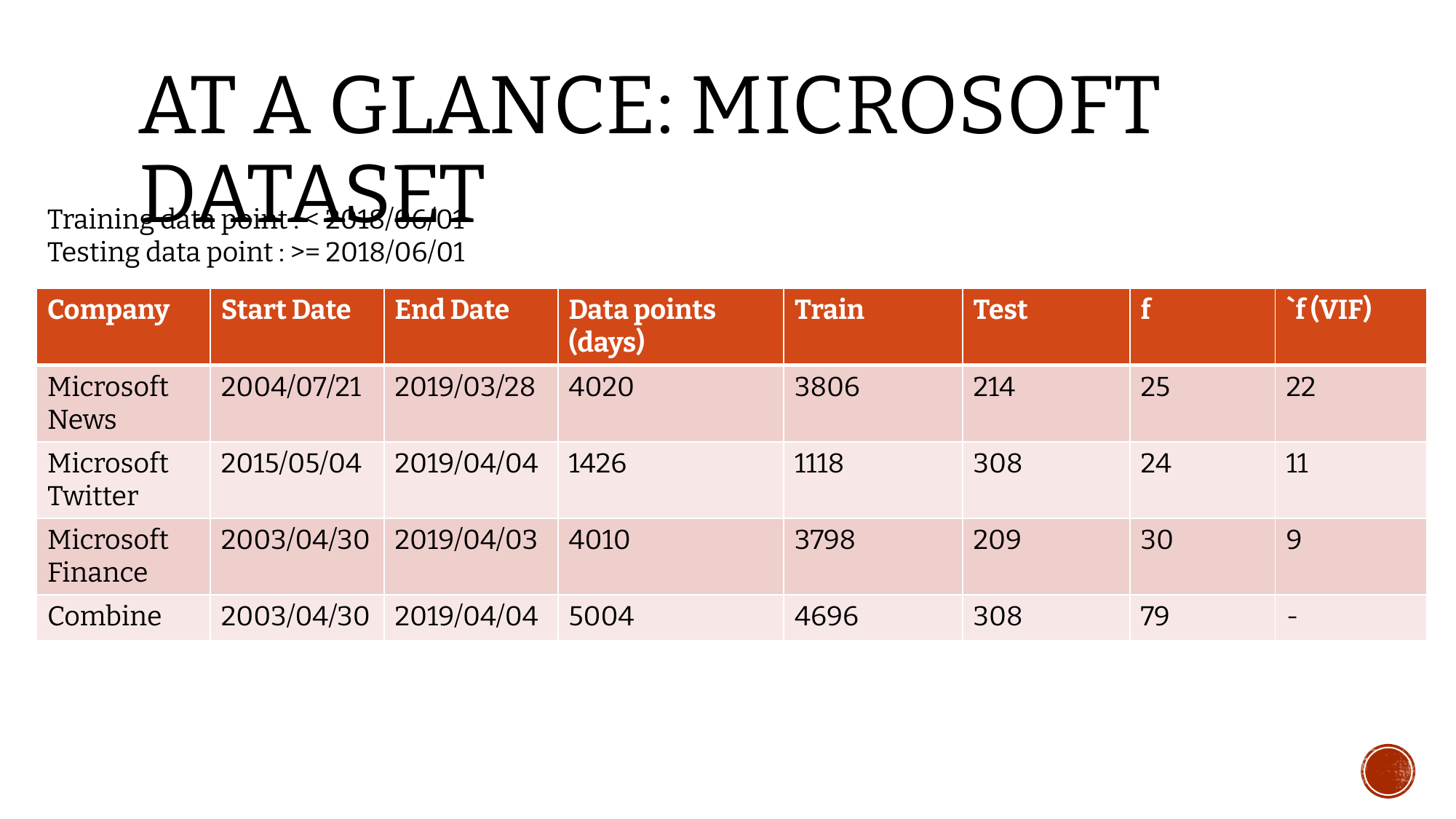

At A Glance: Microsoft Dataset
Training data point : < 2018/06/01
Testing data point : >= 2018/06/01
| Company | Start Date | End Date | Data points (days) | Train | Test | f | `f (VIF) |
| --- | --- | --- | --- | --- | --- | --- | --- |
| Microsoft News | 2004/07/21 | 2019/03/28 | 4020 | 3806 | 214 | 25 | 22 |
| Microsoft Twitter | 2015/05/04 | 2019/04/04 | 1426 | 1118 | 308 | 24 | 11 |
| Microsoft Finance | 2003/04/30 | 2019/04/03 | 4010 | 3798 | 209 | 30 | 9 |
| Combine | 2003/04/30 | 2019/04/04 | 5004 | 4696 | 308 | 79 | - |